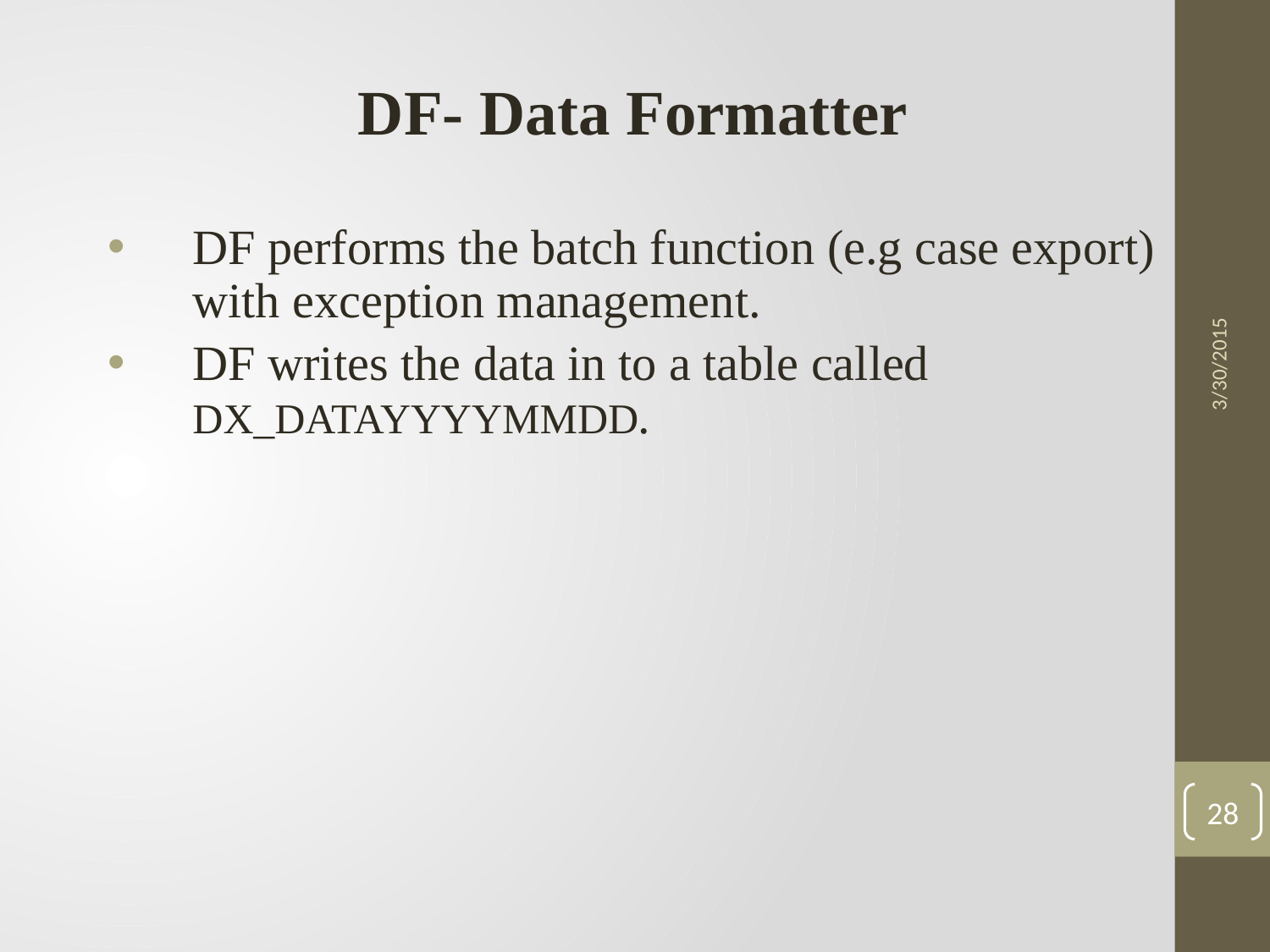

DF- Data Formatter

DF performs the batch function (e.g case export) with exception management.
DF writes the data in to a table called DX_DATAYYYYMMDD.

3/30/2015
28